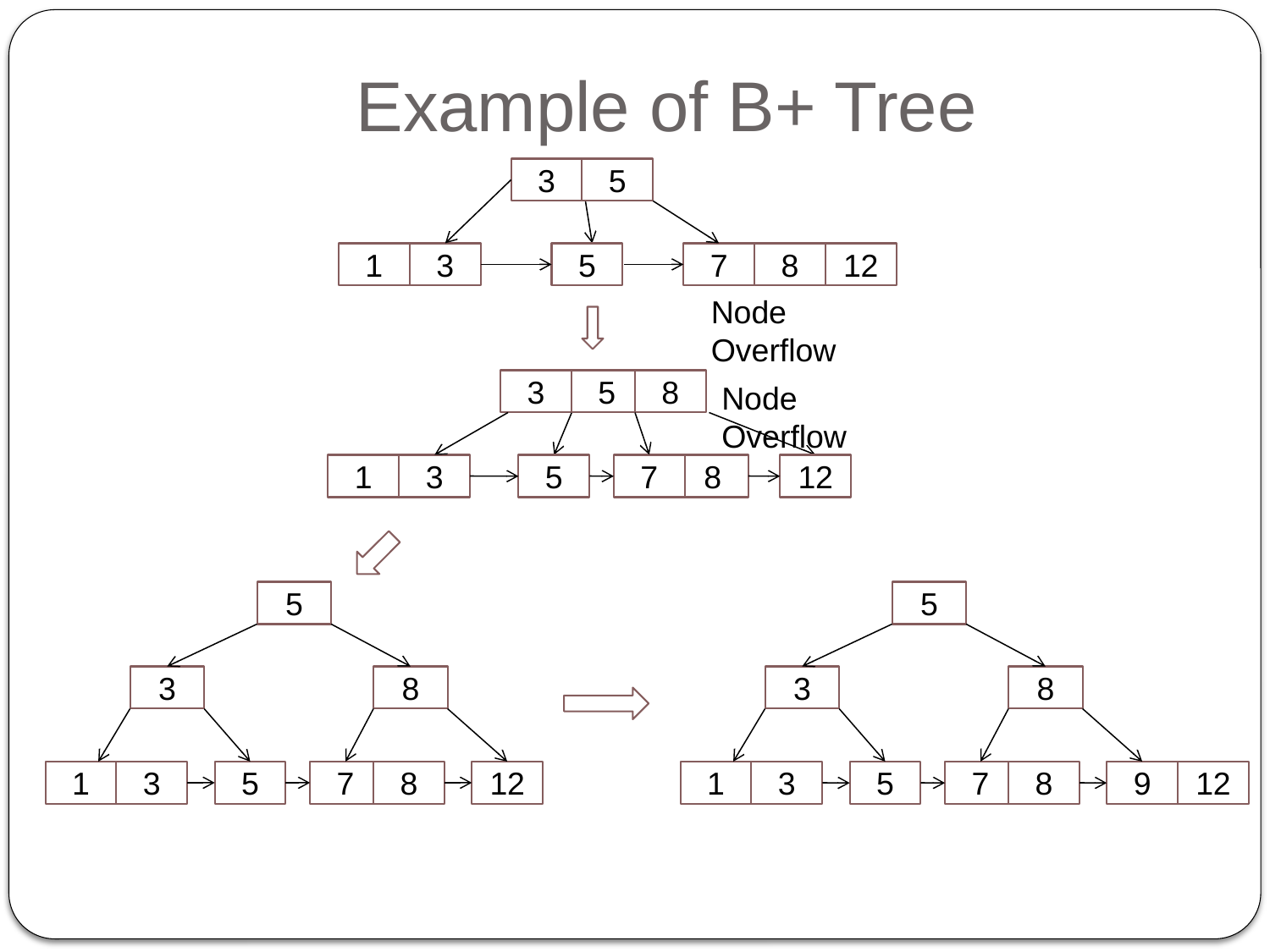

# Example of B+ Tree
3
5
1
3
5
7
8
12
Node Overflow

3
5
8
1
3
5
7
8
12
Node Overflow

5
3
8
1
3
5
7
8
12
5
3
8
1
3
5
7
8
9
12